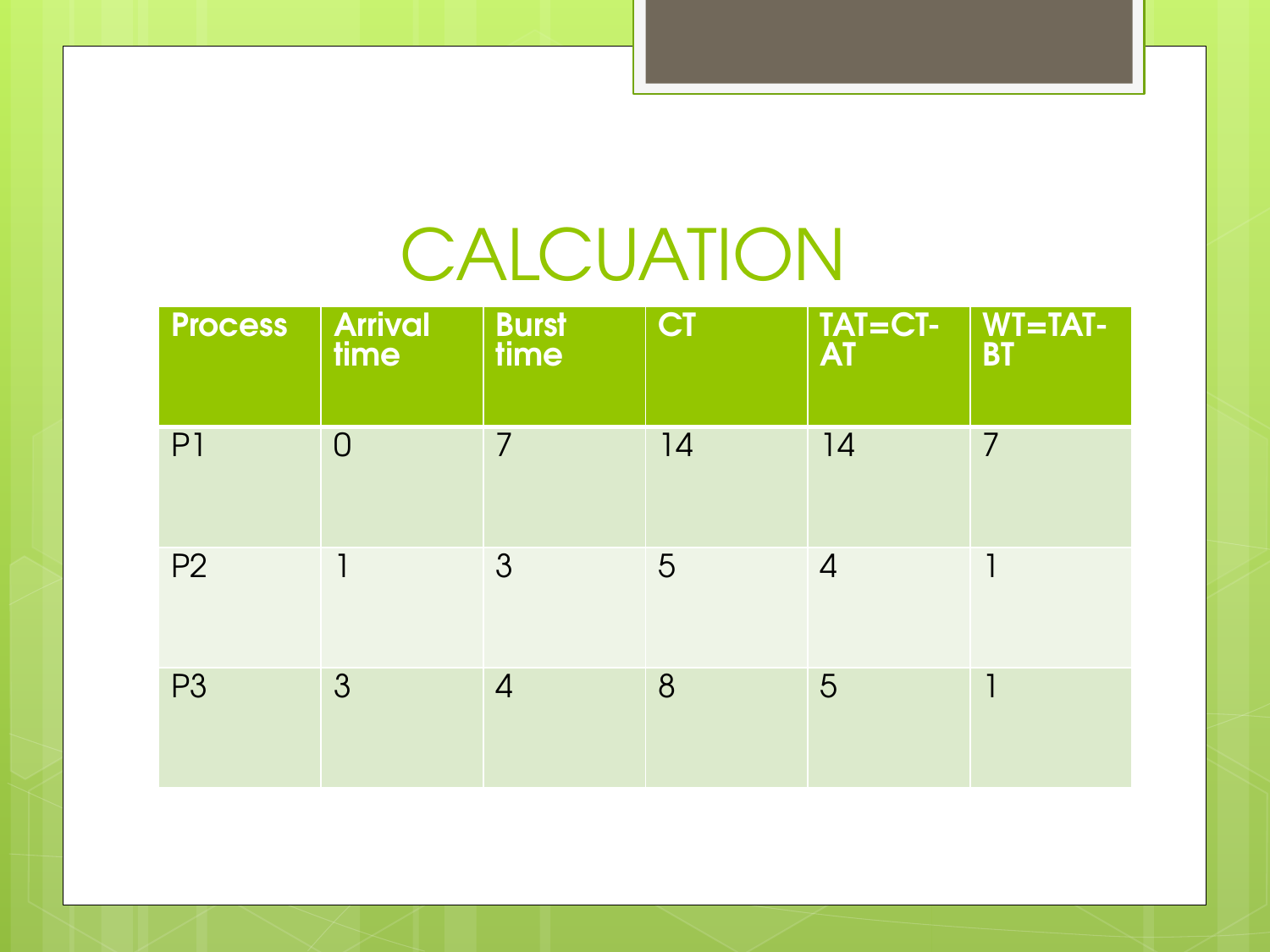

# CALCUATION
| Process | Arrival time | Burst time | CT | TAT=CT-AT | WT=TAT-BT |
| --- | --- | --- | --- | --- | --- |
| P1 | 0 | 7 | 14 | 14 | 7 |
| P2 | 1 | 3 | 5 | 4 | 1 |
| P3 | 3 | 4 | 8 | 5 | 1 |